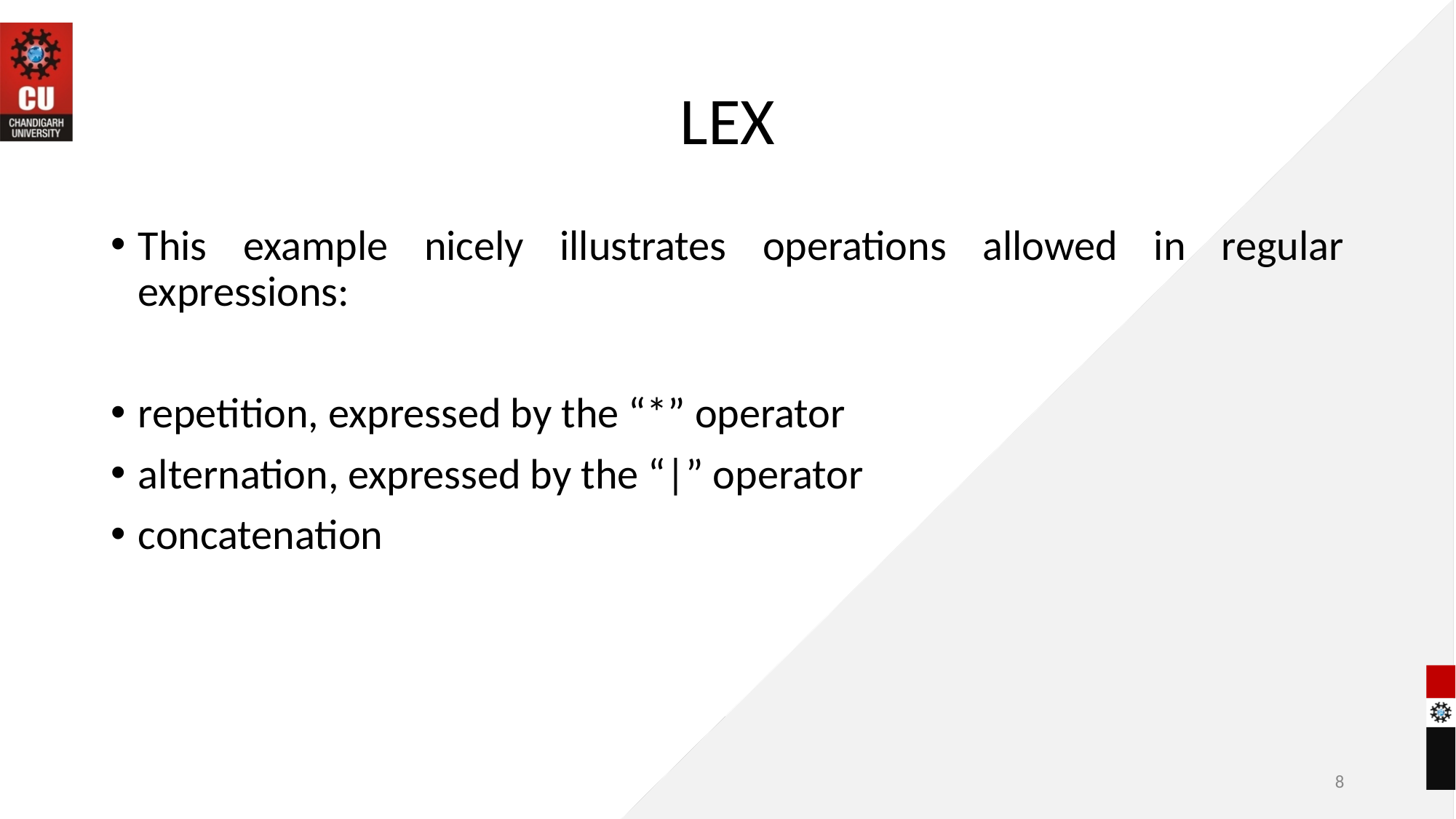

# LEX
This example nicely illustrates operations allowed in regular expressions:

repetition, expressed by the “*” operator
alternation, expressed by the “|” operator
concatenation

8